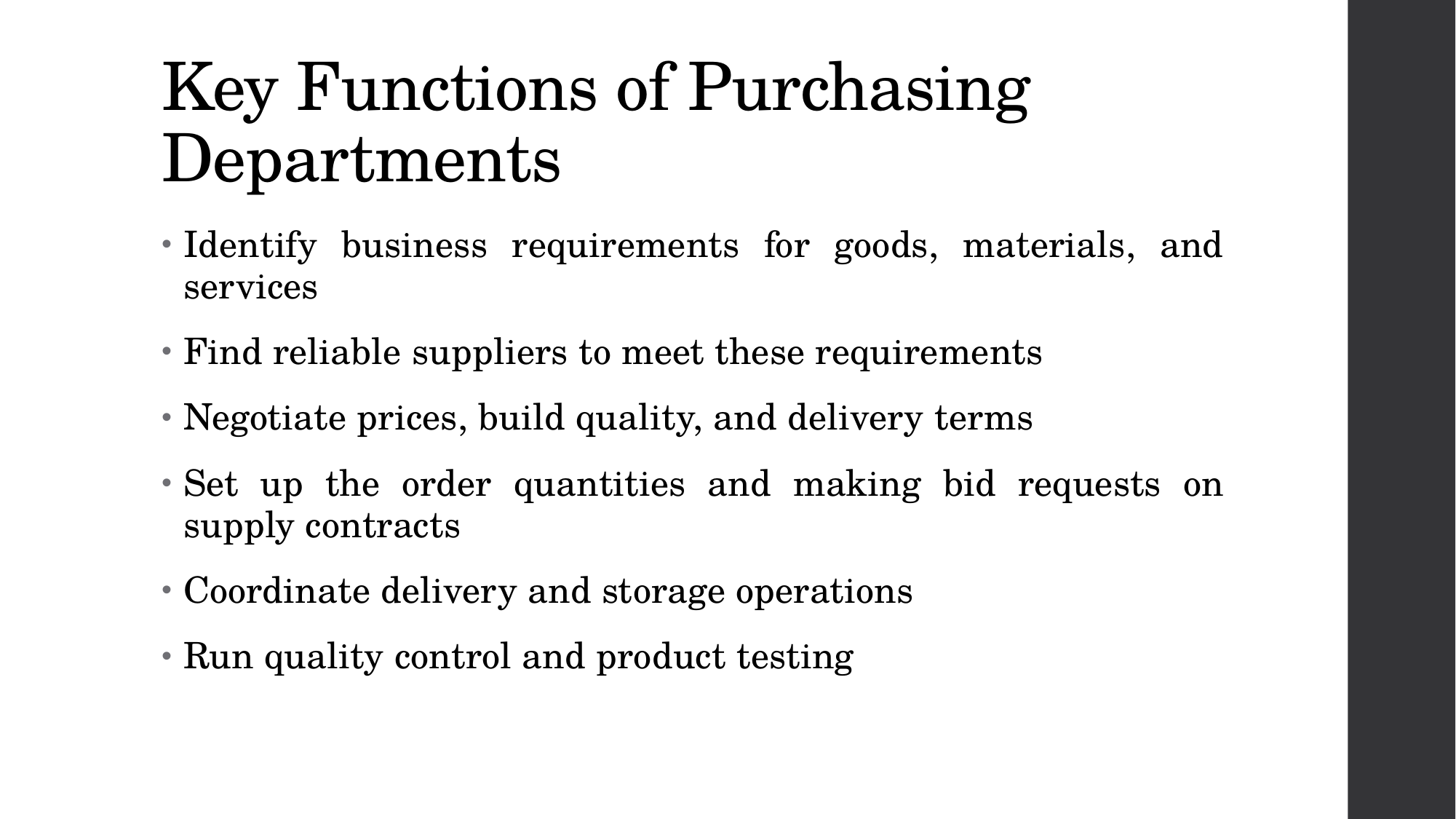

# Key Functions of Purchasing Departments
Identify business requirements for goods, materials, and services
Find reliable suppliers to meet these requirements
Negotiate prices, build quality, and delivery terms
Set up the order quantities and making bid requests on supply contracts
Coordinate delivery and storage operations
Run quality control and product testing